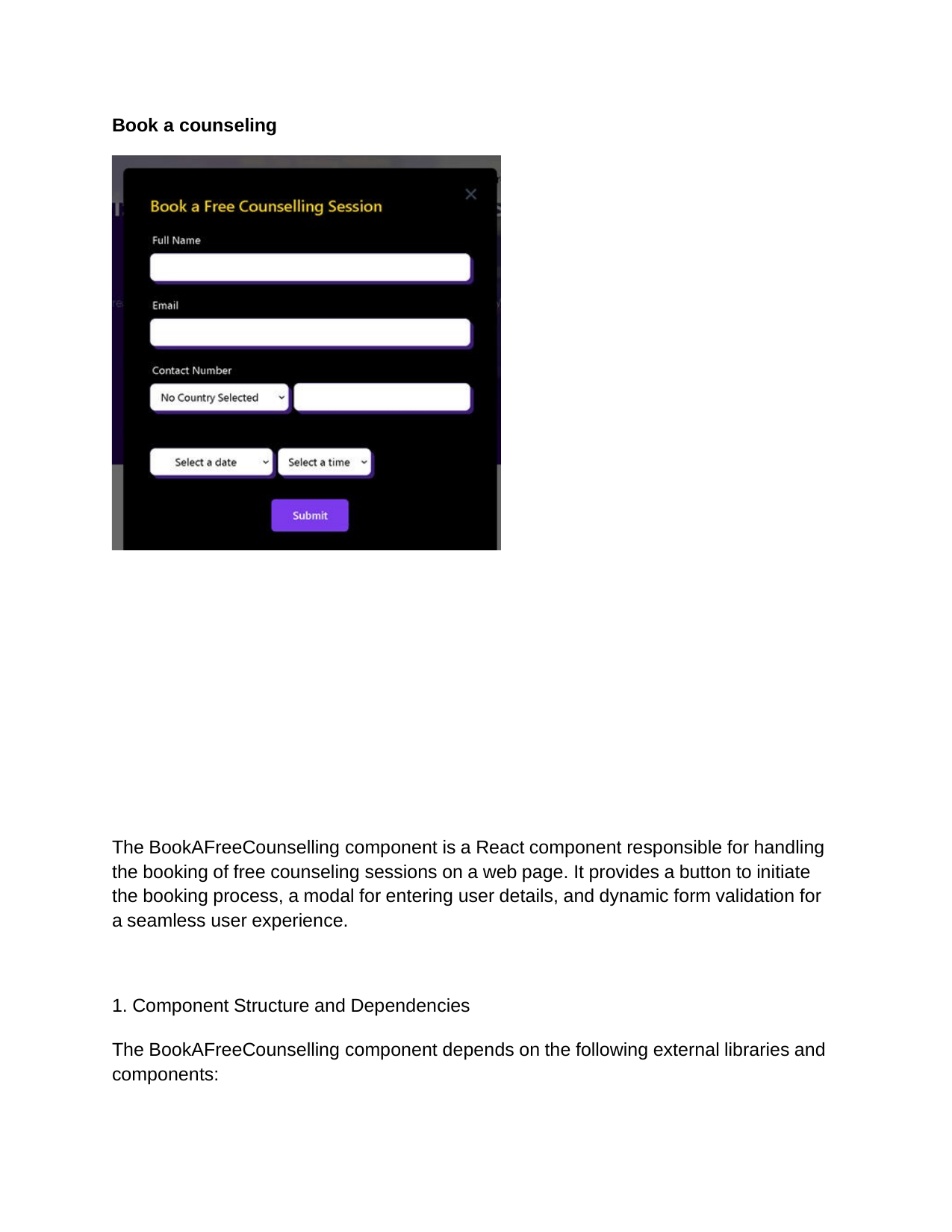

Book a counseling

The BookAFreeCounselling component is a React component responsible for handling the booking of free counseling sessions on a web page. It provides a button to initiate the booking process, a modal for entering user details, and dynamic form validation for a seamless user experience.
1. Component Structure and Dependencies

The BookAFreeCounselling component depends on the following external libraries and components: